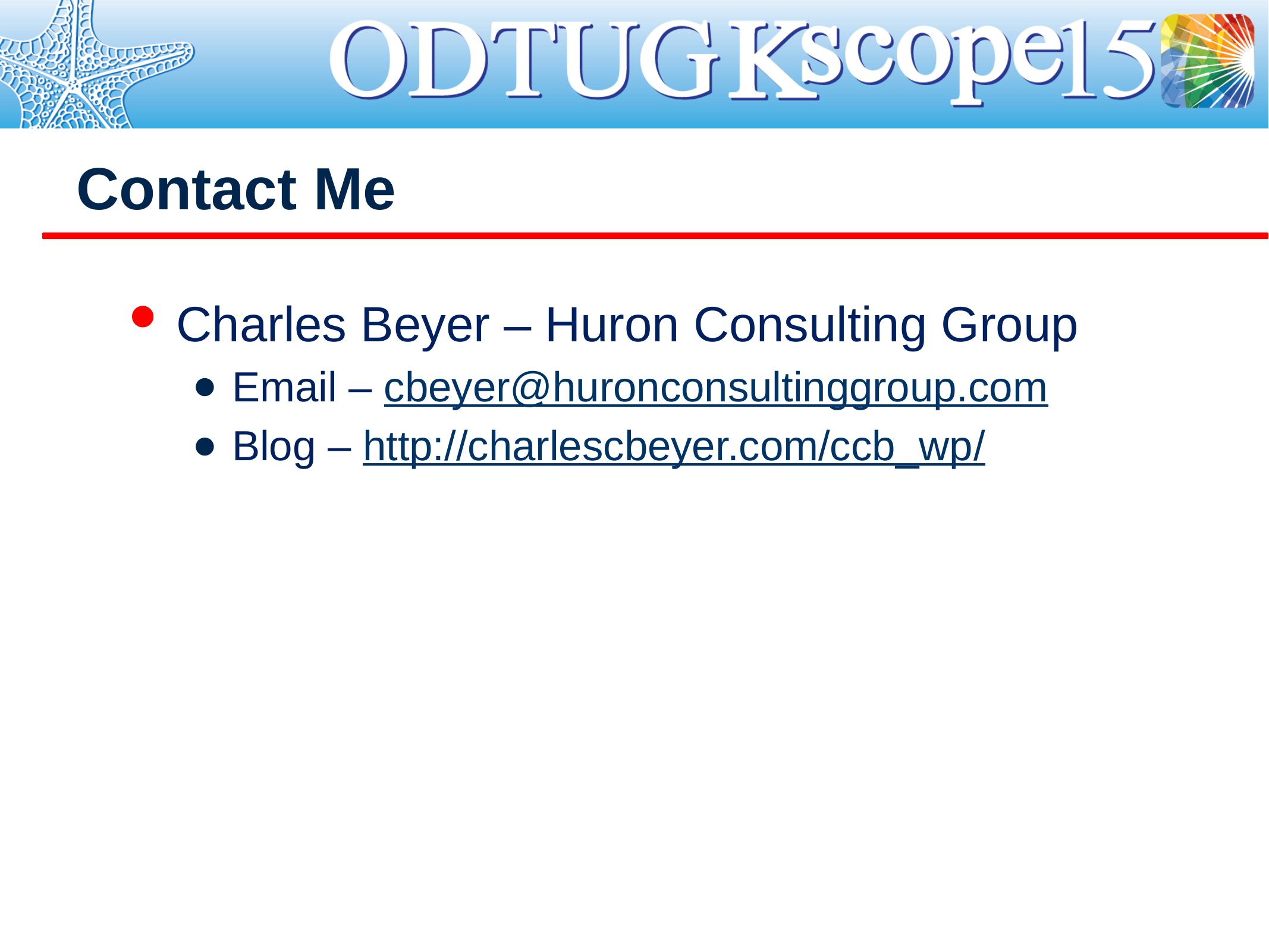

# Contact Me
Charles Beyer – Huron Consulting Group
Email – cbeyer@huronconsultinggroup.com
Blog – http://charlescbeyer.com/ccb_wp/